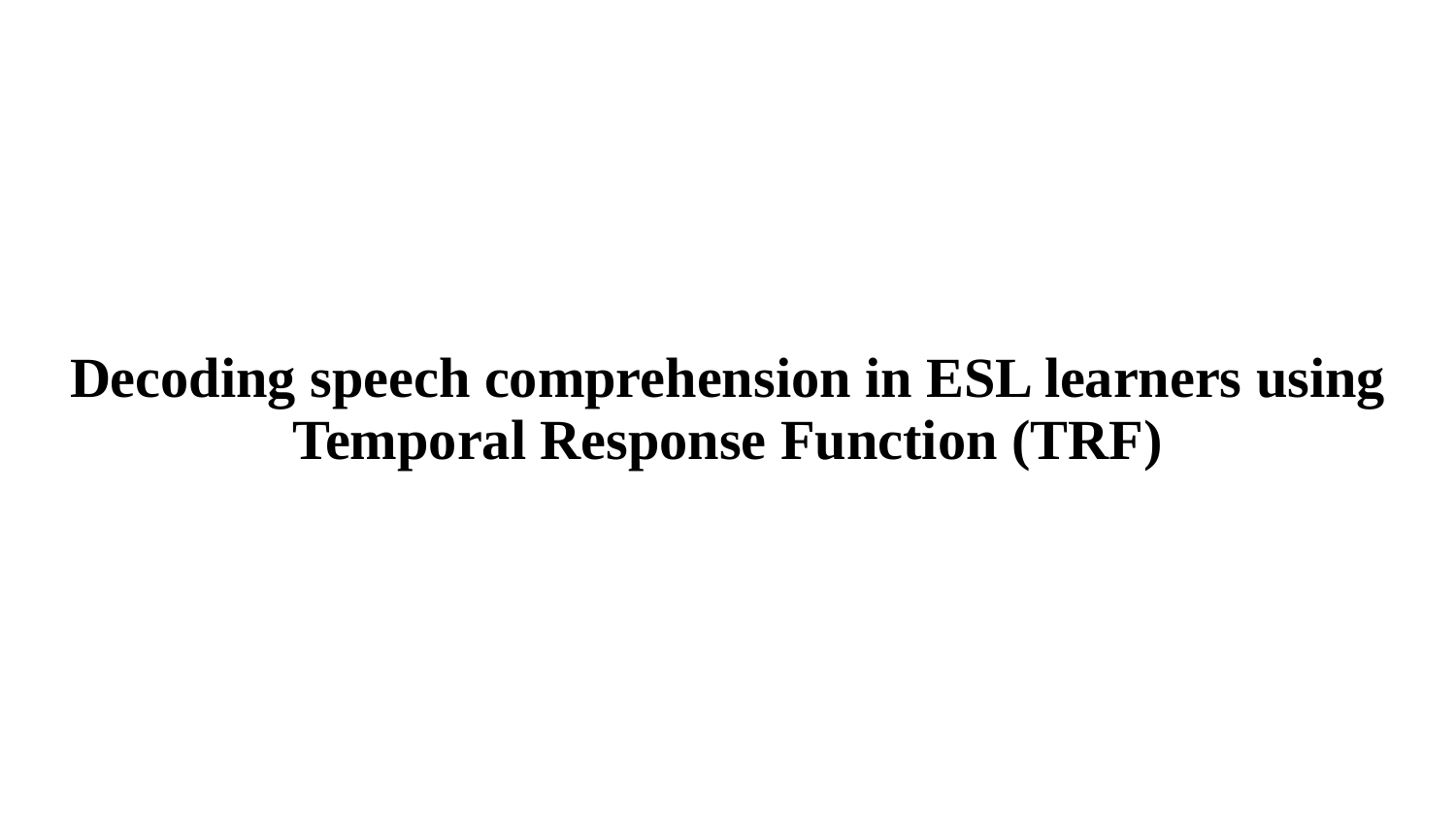

# Decoding speech comprehension in ESL learners using Temporal Response Function (TRF)